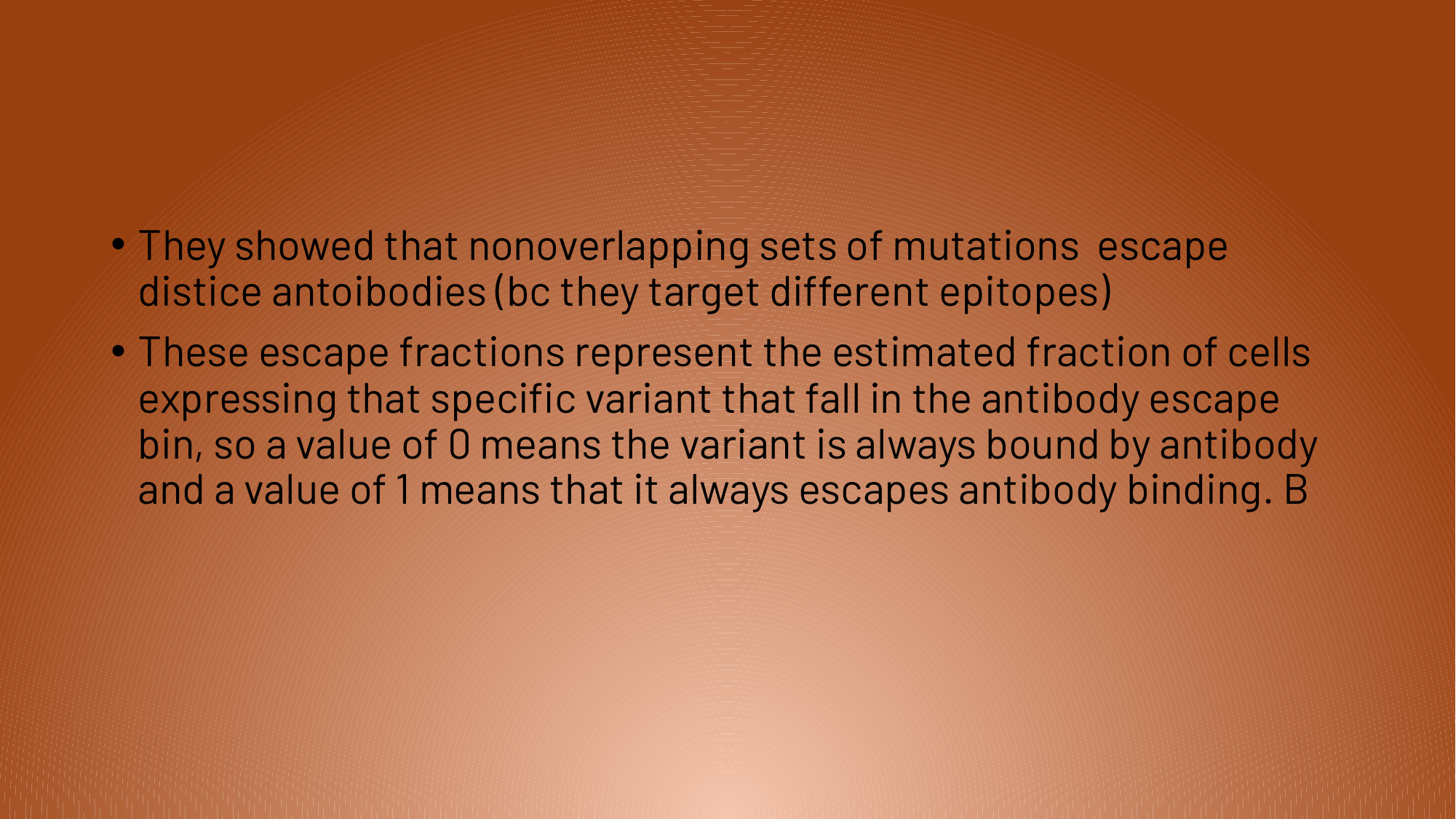

#
They showed that nonoverlapping sets of mutations  escape  distice antoibodies (bc they target different epitopes)
These escape fractions represent the estimated fraction of cells expressing that specific variant that fall in the antibody escape bin, so a value of 0 means the variant is always bound by antibody and a value of 1 means that it always escapes antibody binding. B